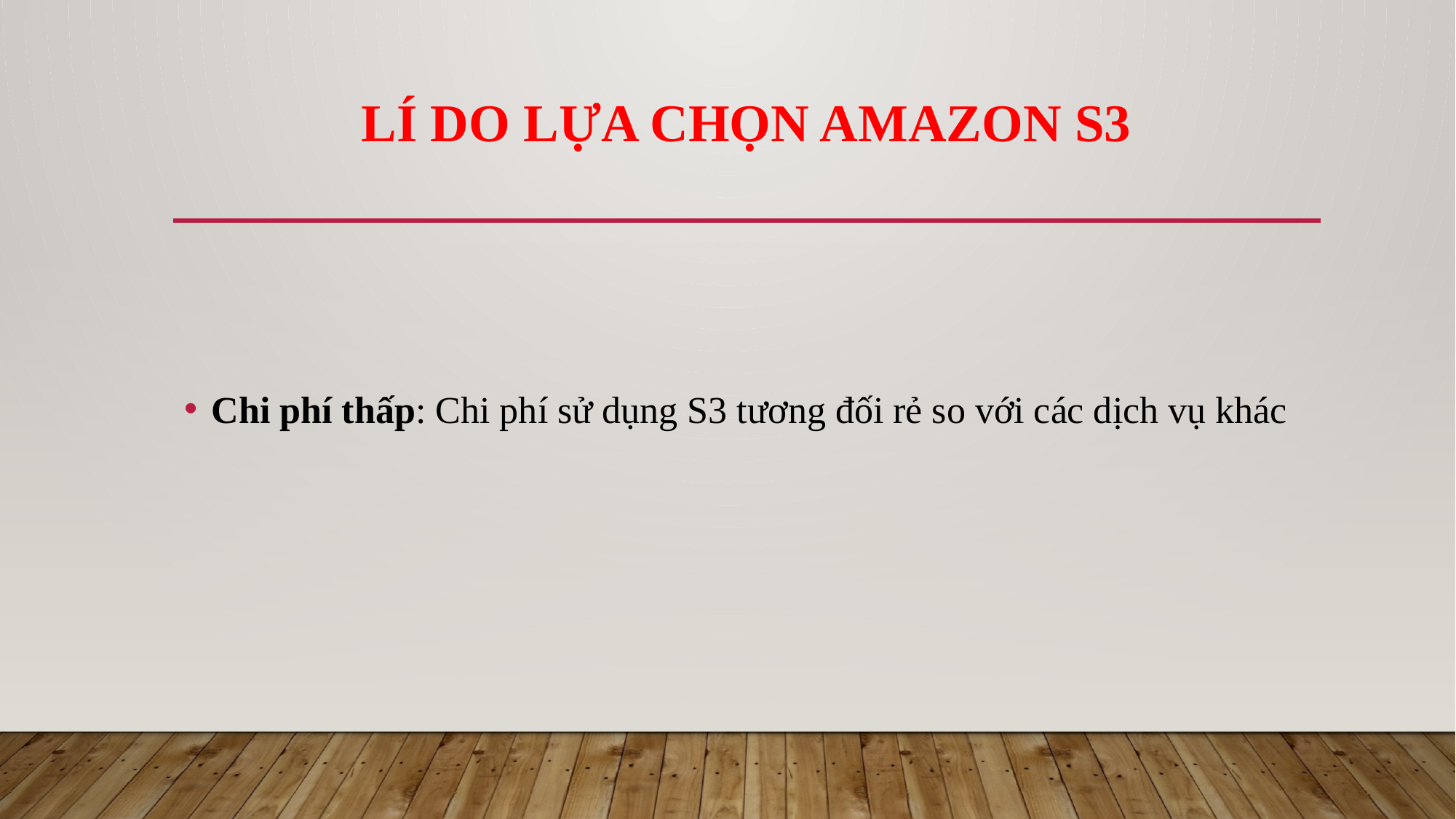

Lí do LỰA chọn Amazon S3

Chi phí thấp: Chi phí sử dụng S3 tương đối rẻ so với các dịch vụ khác